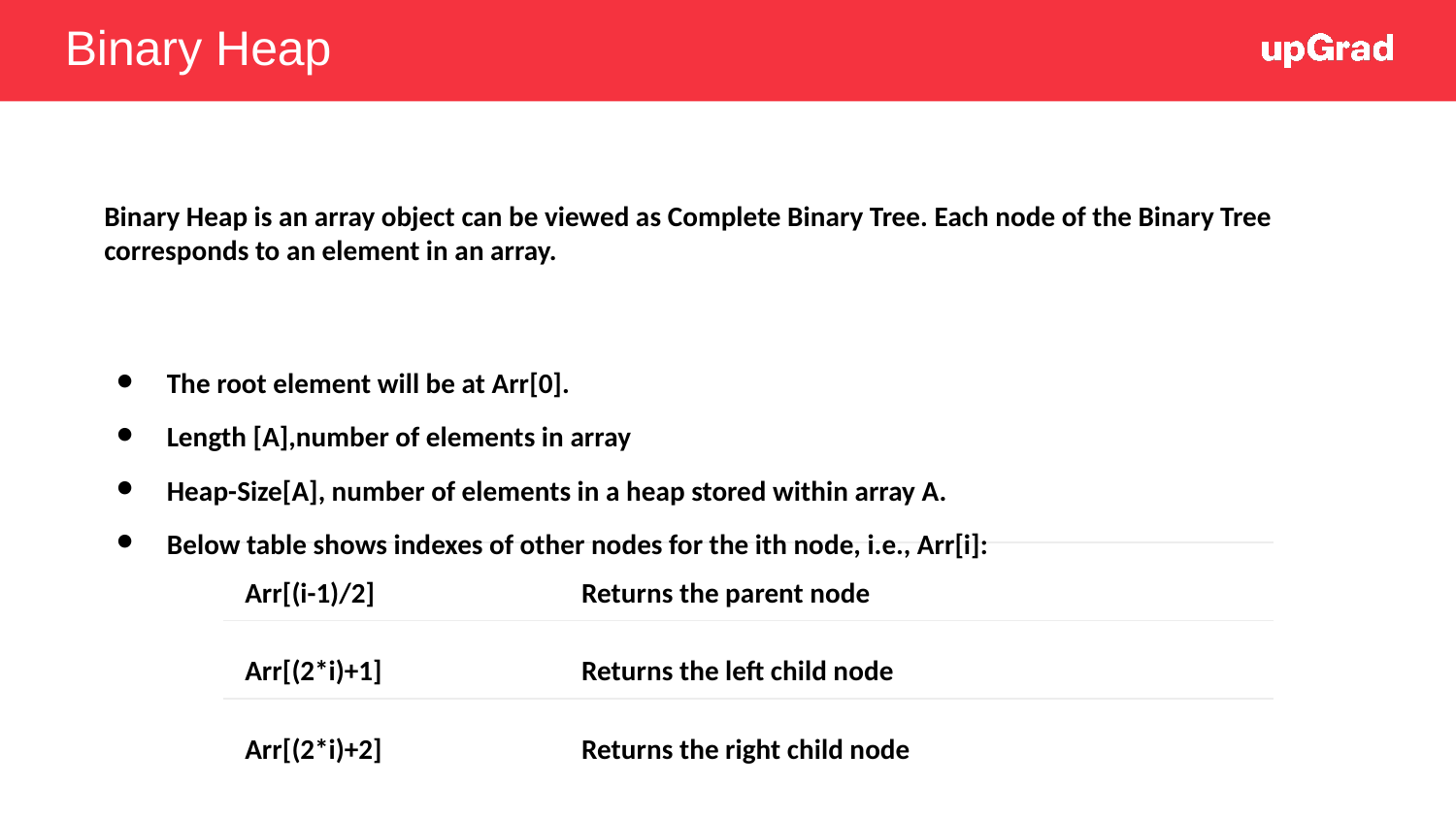

# Binary Heap
Binary Heap is an array object can be viewed as Complete Binary Tree. Each node of the Binary Tree corresponds to an element in an array.

The root element will be at Arr[0].
Length [A],number of elements in array
Heap-Size[A], number of elements in a heap stored within array A.
Below table shows indexes of other nodes for the ith node, i.e., Arr[i]:
| Arr[(i-1)/2] | Returns the parent node |
| --- | --- |
| Arr[(2\*i)+1] | Returns the left child node |
| Arr[(2\*i)+2] | Returns the right child node |